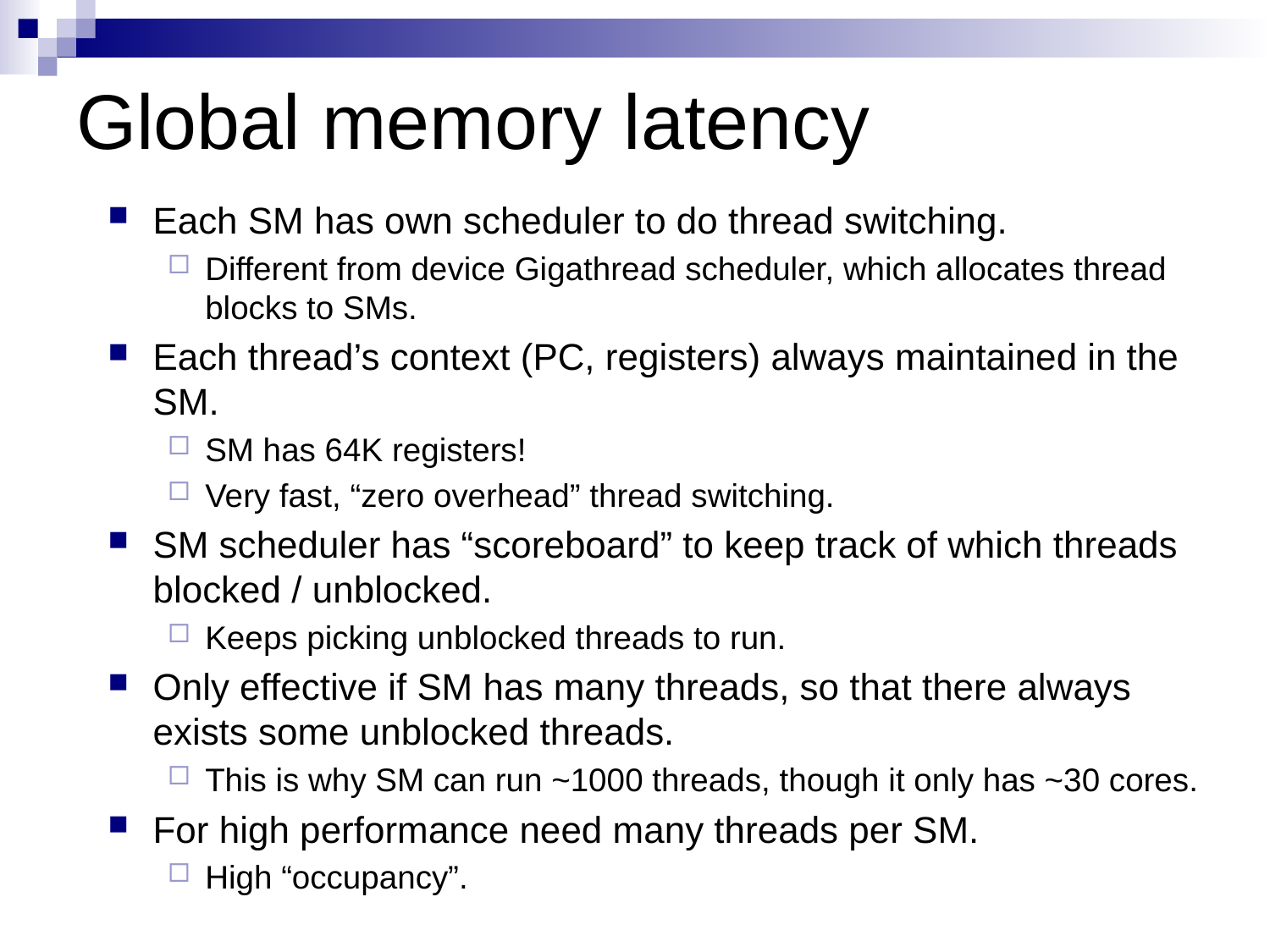

# Global memory latency
Each SM has own scheduler to do thread switching.
Different from device Gigathread scheduler, which allocates thread blocks to SMs.
Each thread’s context (PC, registers) always maintained in the SM.
SM has 64K registers!
Very fast, “zero overhead” thread switching.
SM scheduler has “scoreboard” to keep track of which threads blocked / unblocked.
Keeps picking unblocked threads to run.
Only effective if SM has many threads, so that there always exists some unblocked threads.
This is why SM can run ~1000 threads, though it only has ~30 cores.
For high performance need many threads per SM.
High “occupancy”.